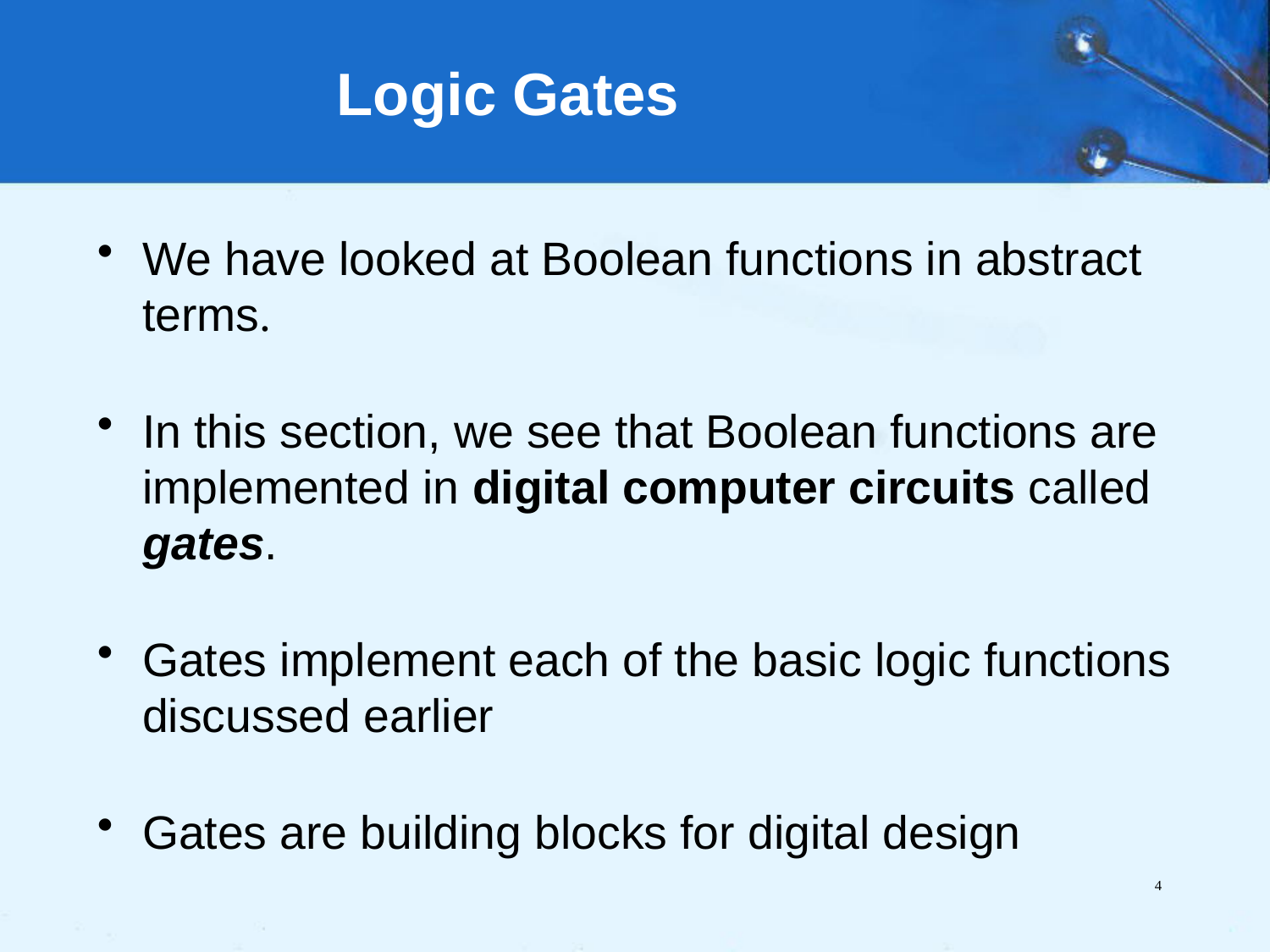

# Logic Gates
We have looked at Boolean functions in abstract terms.
In this section, we see that Boolean functions are implemented in digital computer circuits called gates.
Gates implement each of the basic logic functions discussed earlier
Gates are building blocks for digital design
4